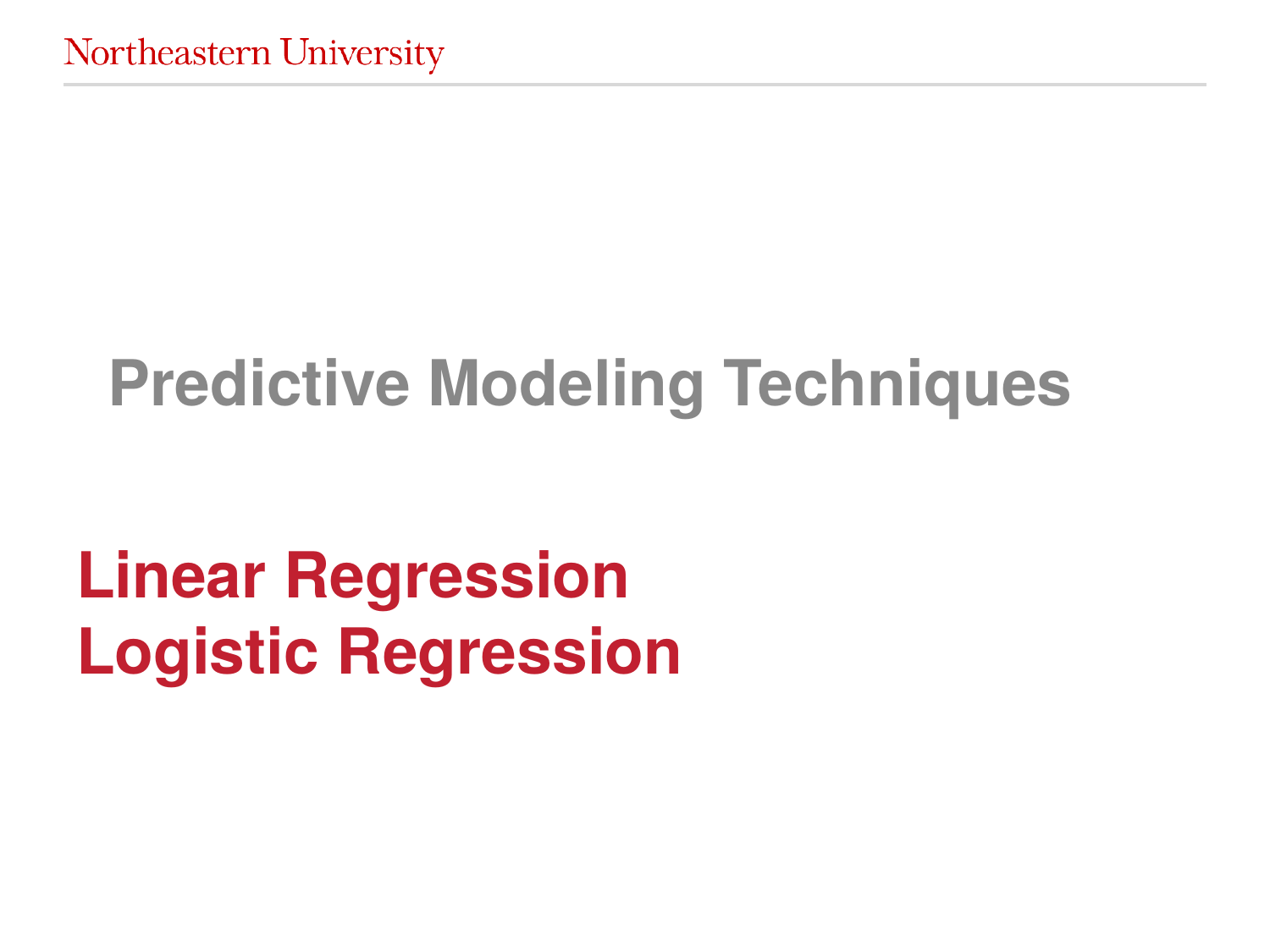

Predictive Modeling Techniques
# Linear Regression  Logistic Regression